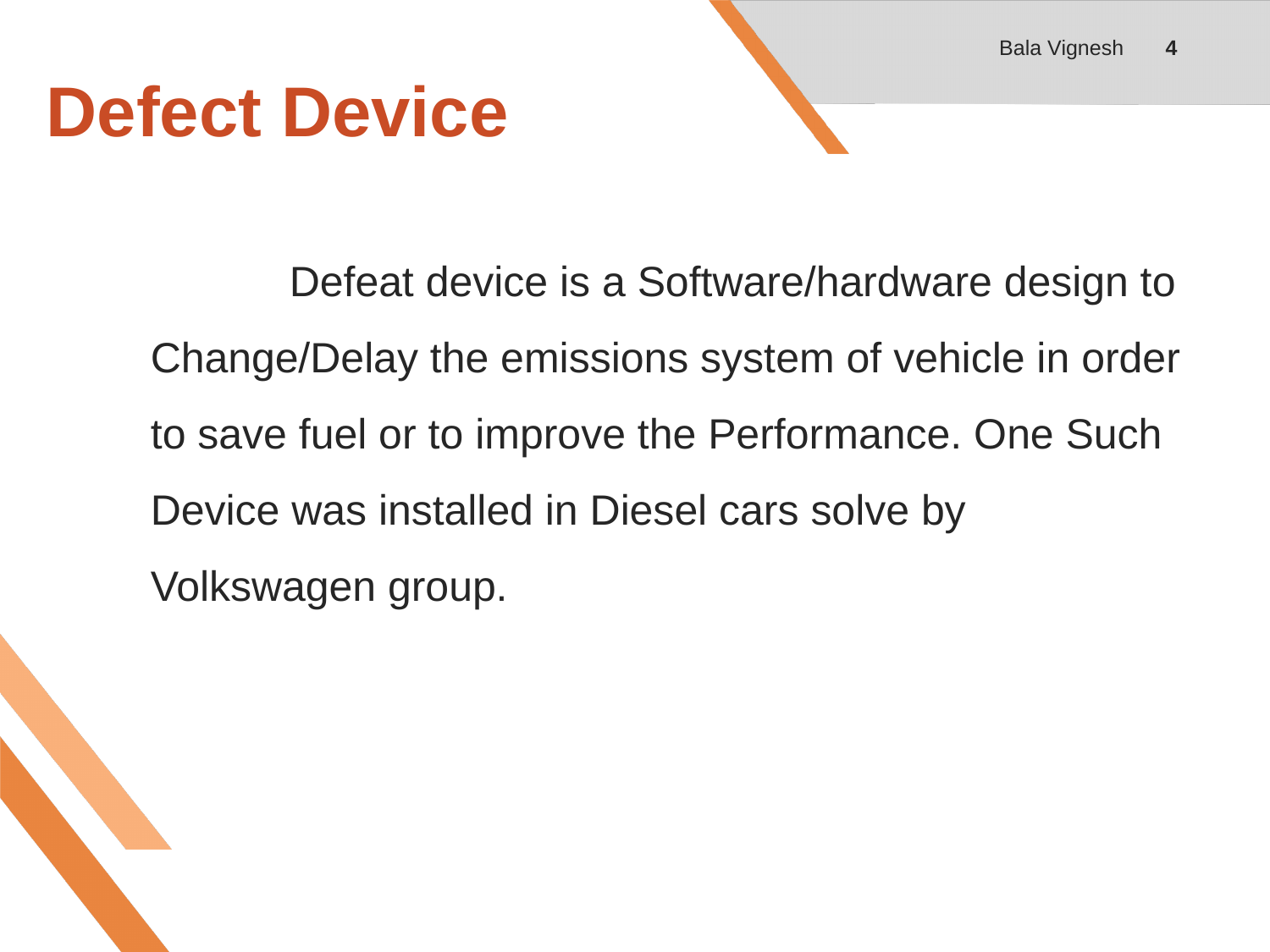

Bala Vignesh
4
# Defect Device
	 Defeat device is a Software/hardware design to  Change/Delay the emissions system of vehicle in order to save fuel or to improve the Performance. One Such Device was installed in Diesel cars solve by Volkswagen group.